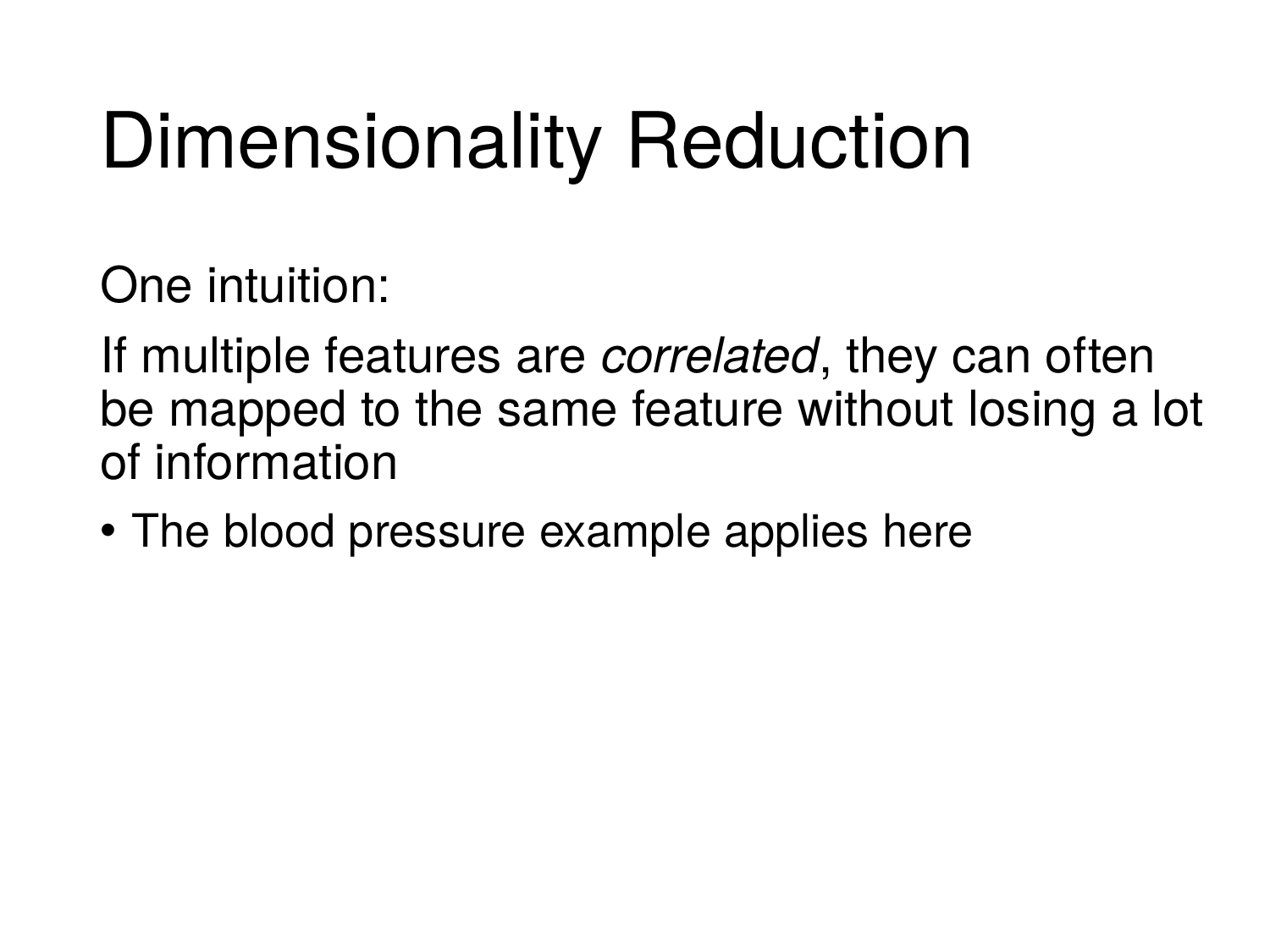

# Dimensionality Reduction
One intuition:
If multiple features are correlated, they can often be mapped to the same feature without losing a lot of information
The blood pressure example applies here